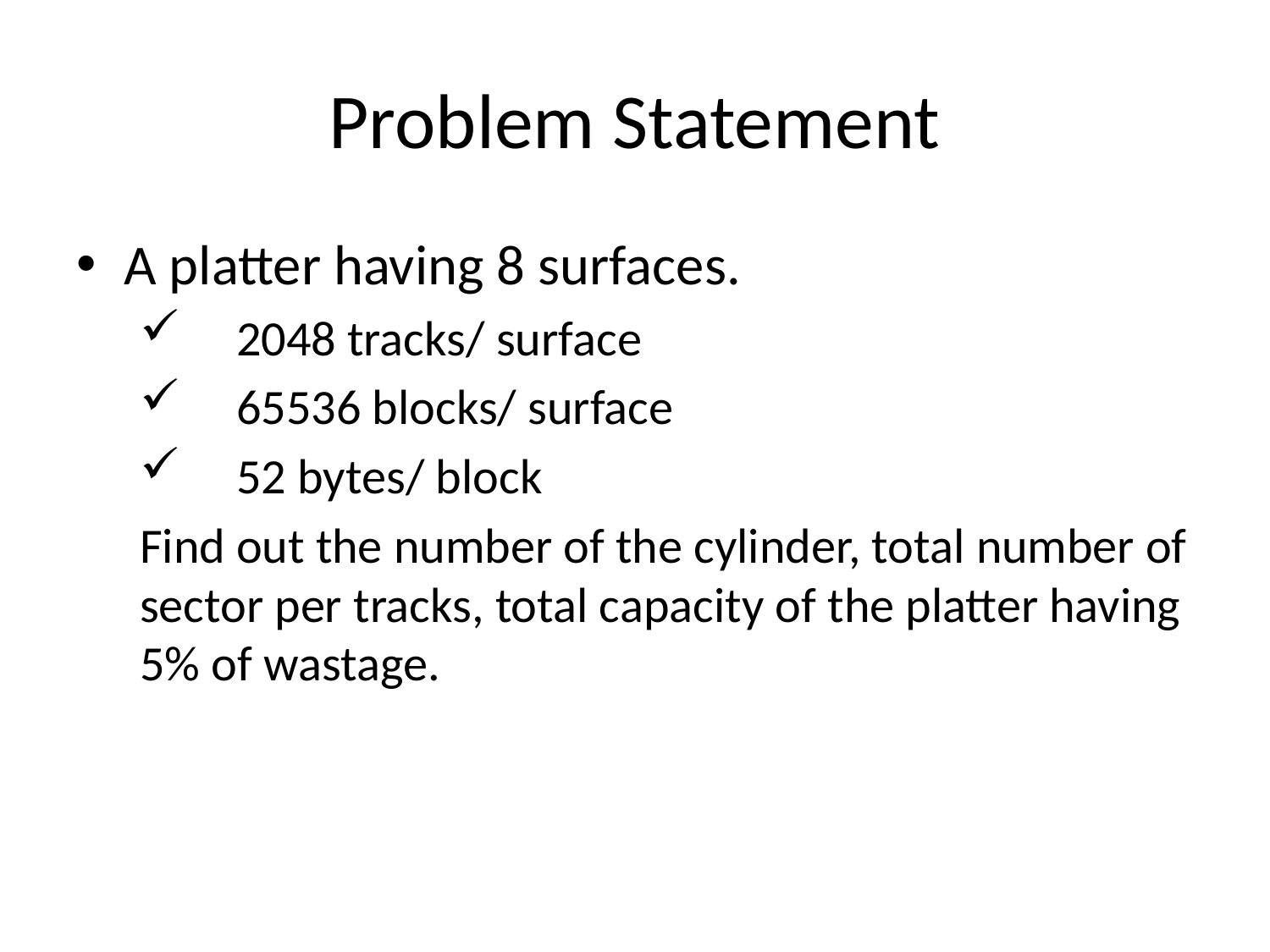

# Problem Statement
A platter having 8 surfaces.
     2048 tracks/ surface
     65536 blocks/ surface
     52 bytes/ block
Find out the number of the cylinder, total number of sector per tracks, total capacity of the platter having 5% of wastage.